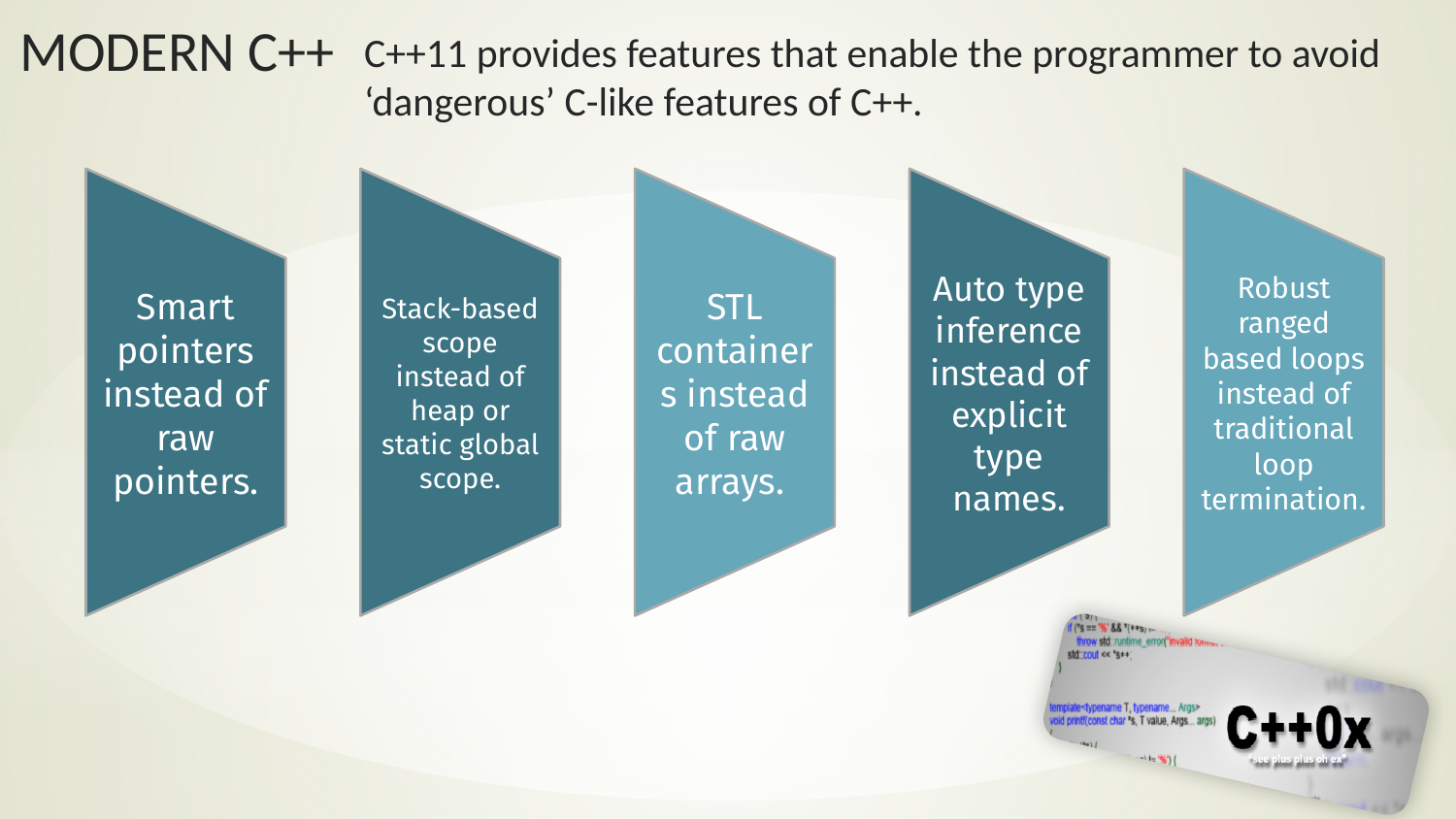

C++11 provides features that enable the programmer to avoid ‘dangerous’ C-like features of C++.
Smart pointers instead of raw pointers.
Stack-based scope instead of heap or static global scope.
STL containers instead of raw arrays.
Auto type inference instead of explicit type names.
Robust ranged based loops instead of traditional loop termination.